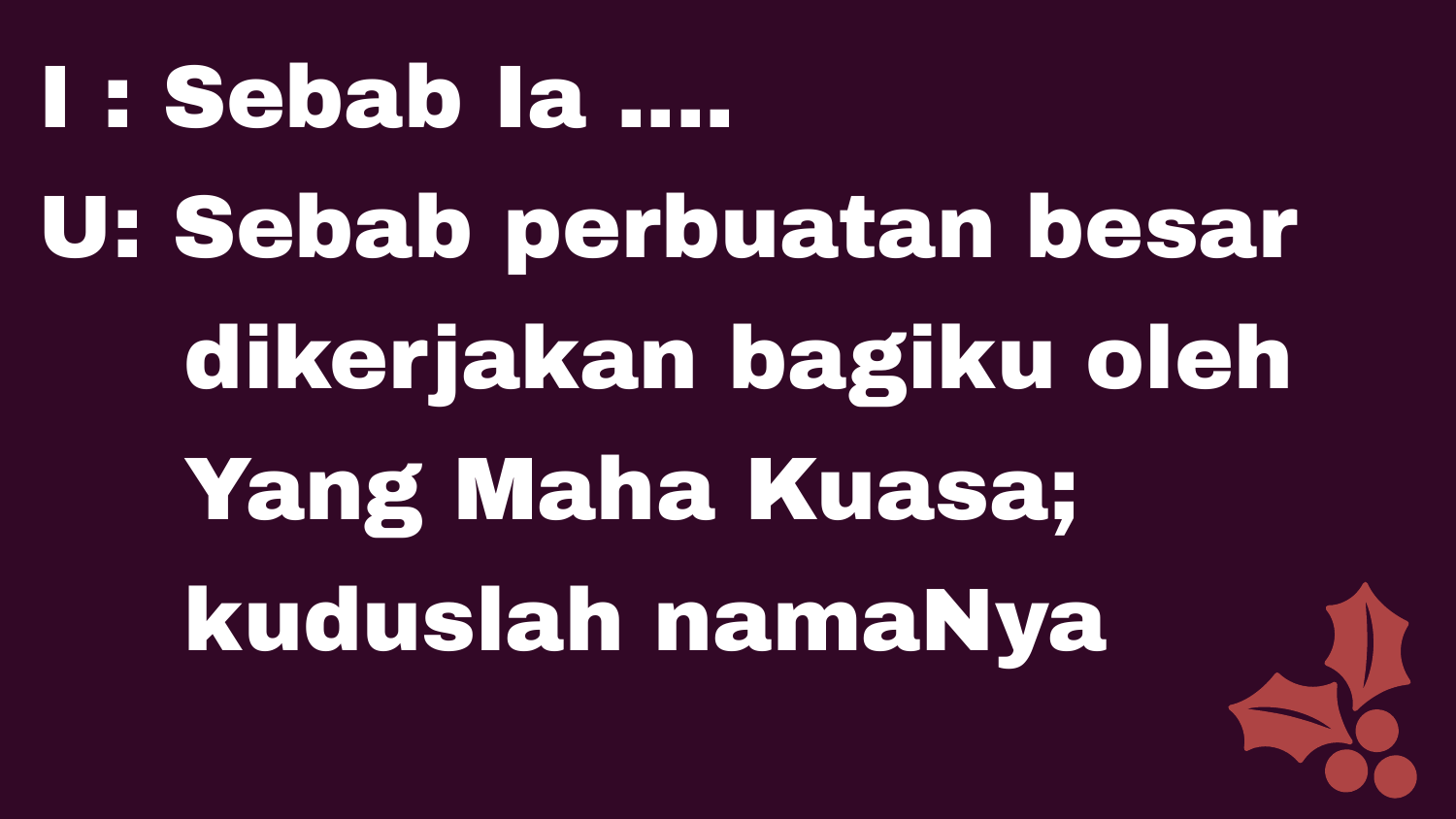

I : Sebab Ia ....
U: Sebab perbuatan besar
	dikerjakan bagiku oleh
	Yang Maha Kuasa;
	kuduslah namaNya